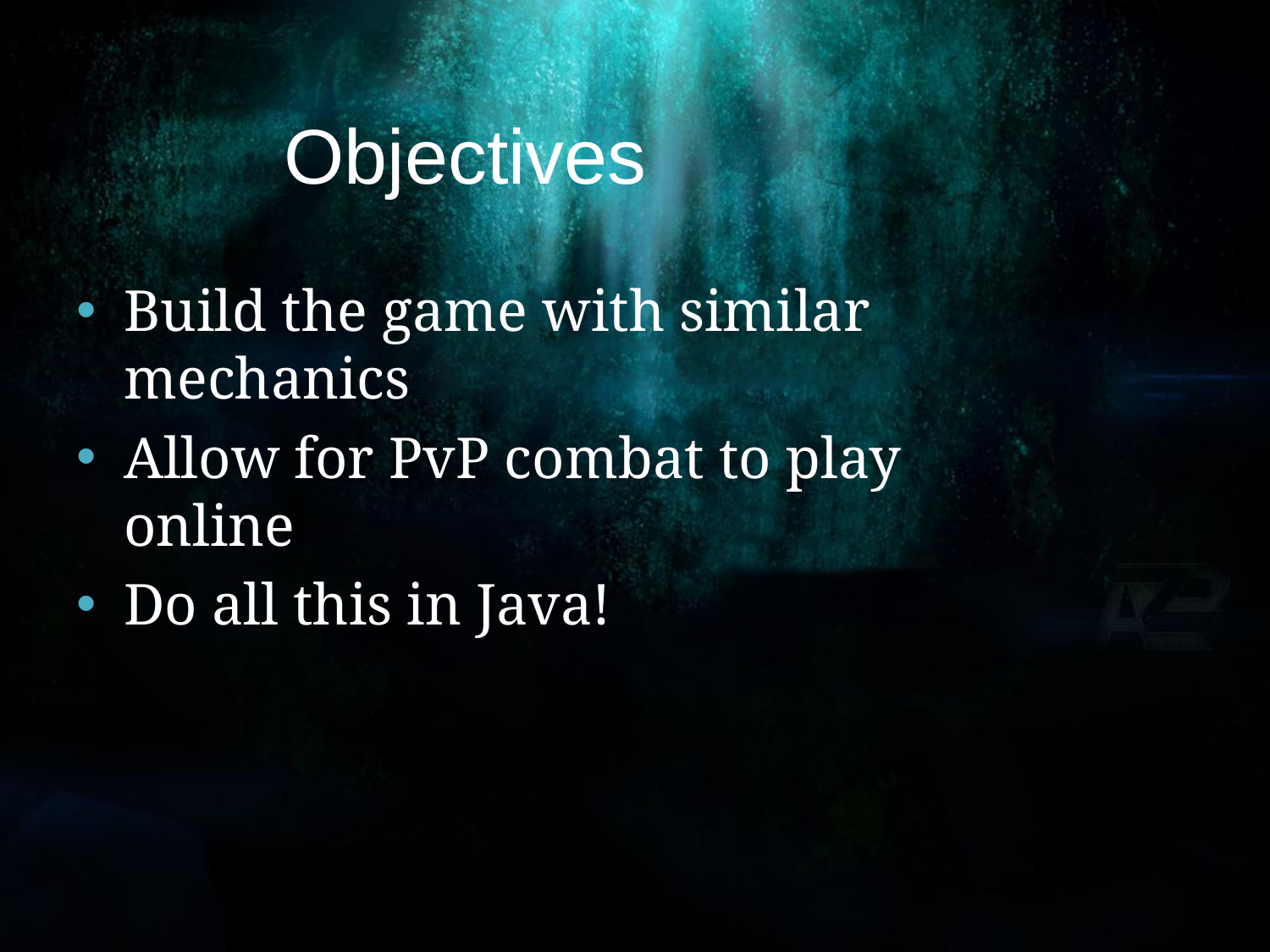

# Objectives
Build the game with similar mechanics
Allow for PvP combat to play online
Do all this in Java!